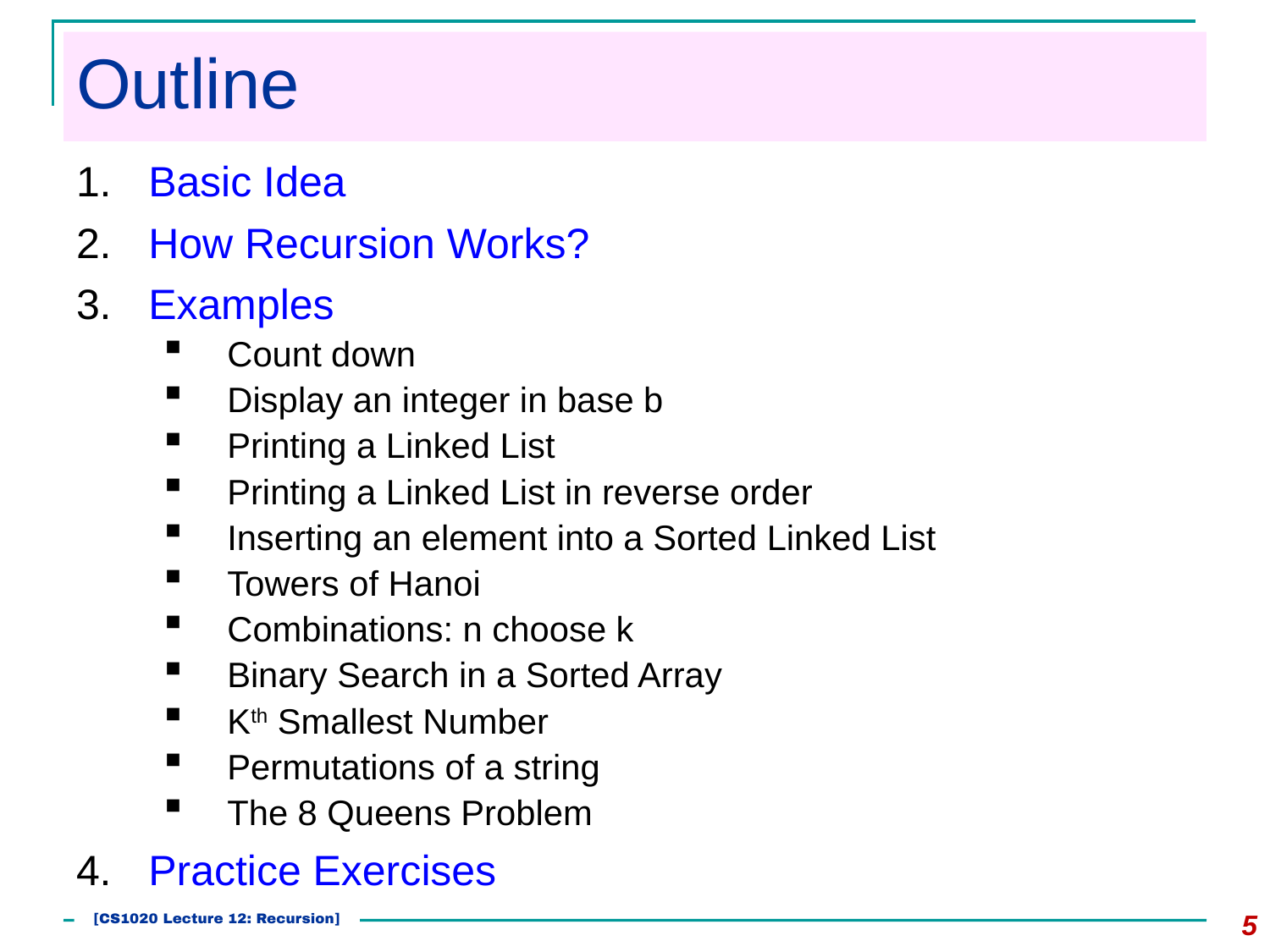

# Outline
Basic Idea
How Recursion Works?
Examples
Count down
Display an integer in base b
Printing a Linked List
Printing a Linked List in reverse order
Inserting an element into a Sorted Linked List
Towers of Hanoi
Combinations: n choose k
Binary Search in a Sorted Array
Kth Smallest Number
Permutations of a string
The 8 Queens Problem
Practice Exercises
5
[CS1020 Lecture 12: Recursion]